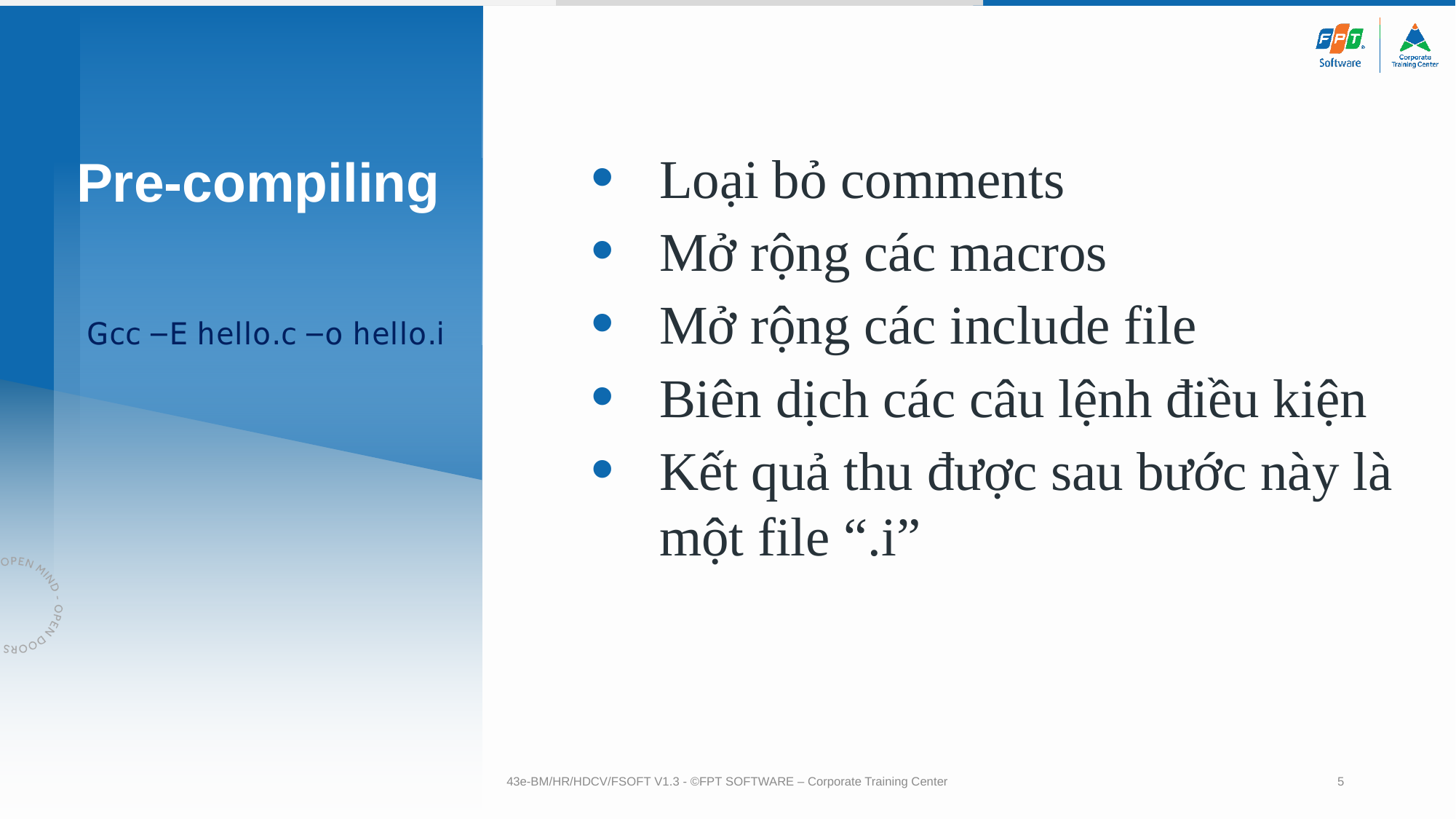

# Pre-compiling
Loại bỏ comments
Mở rộng các macros
Mở rộng các include file
Biên dịch các câu lệnh điều kiện
Kết quả thu được sau bước này là một file “.i”
Gcc –E hello.c –o hello.i
43e-BM/HR/HDCV/FSOFT V1.3 - ©FPT SOFTWARE – Corporate Training Center
5